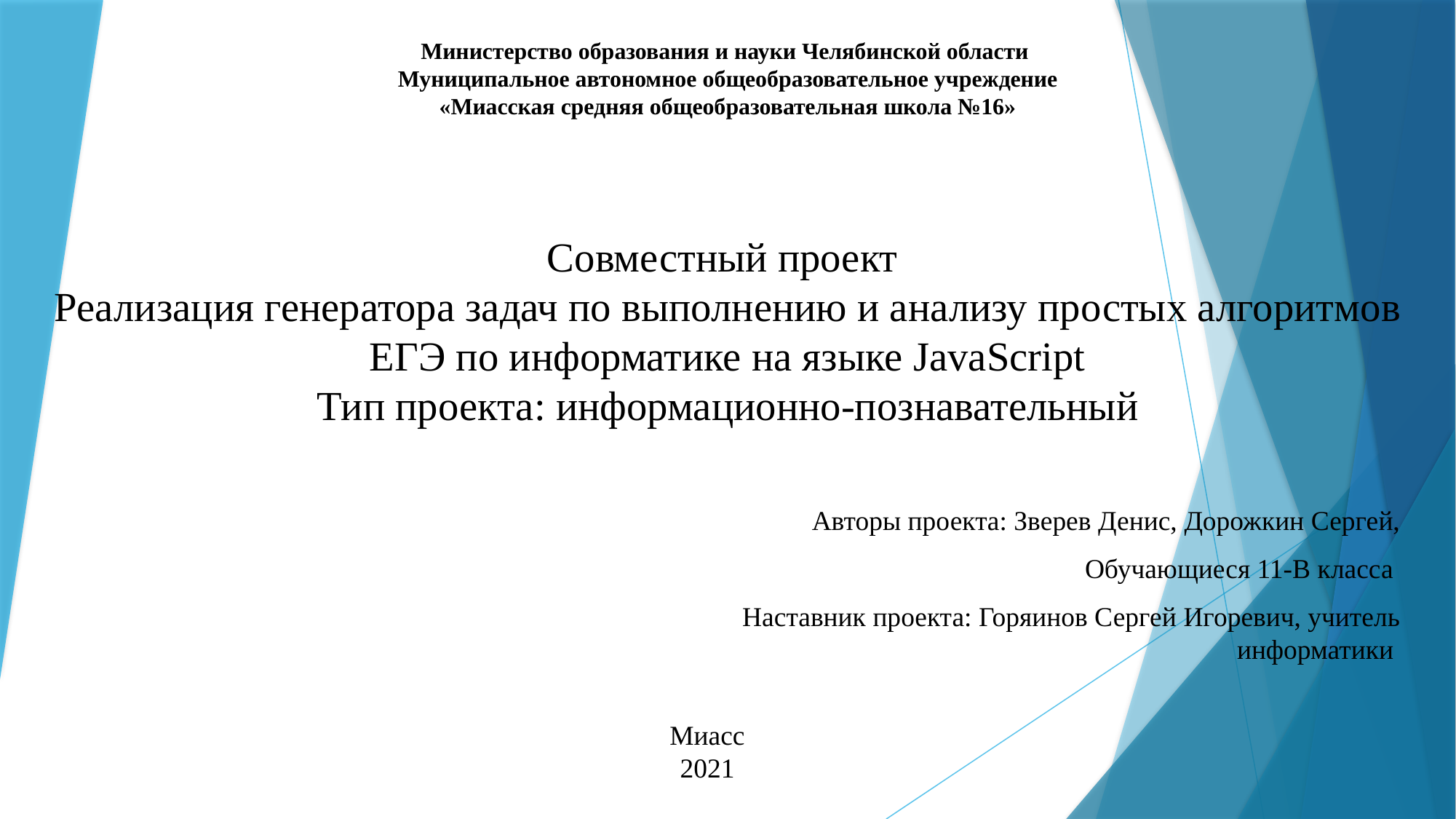

Министерство образования и науки Челябинской области
Муниципальное автономное общеобразовательное учреждение
«Миасская средняя общеобразовательная школа №16»
Совместный проект
Реализация генератора задач по выполнению и анализу простых алгоритмов ЕГЭ по информатике на языке JavaScript
Тип проекта: информационно-познавательный
Авторы проекта: Зверев Денис, Дорожкин Сергей,
Обучающиеся 11-В класса
Наставник проекта: Горяинов Сергей Игоревич, учитель информатики
Миасс
2021